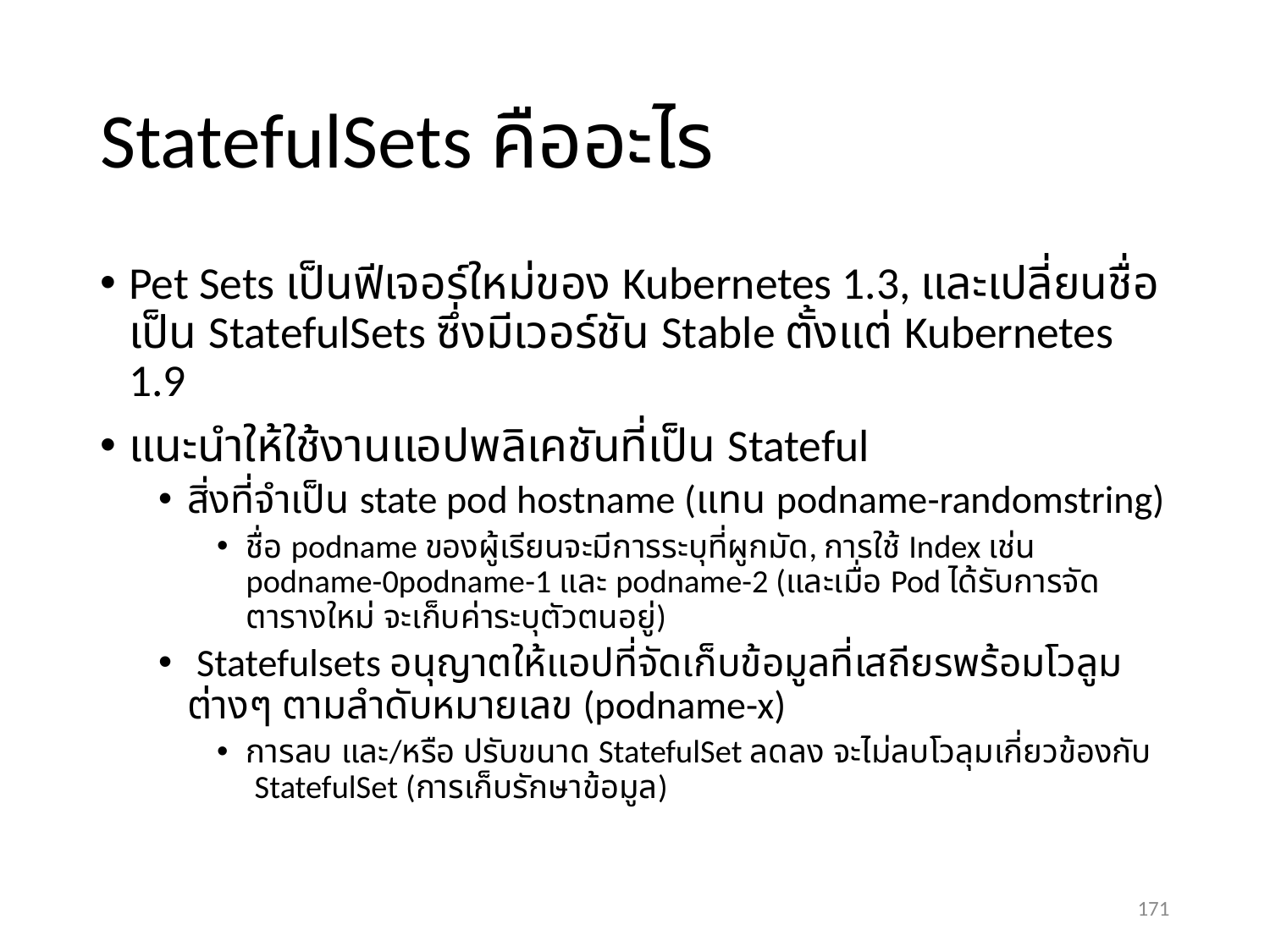

# StatefulSets คืออะไร
Pet Sets เป็นฟีเจอร์ใหม่ของ Kubernetes 1.3, และเปลี่ยนชื่อเป็น StatefulSets ซึ่งมีเวอร์ชัน Stable ตั้งแต่ Kubernetes 1.9
แนะนำให้ใช้งานแอปพลิเคชันที่เป็น Stateful
สิ่งที่จำเป็น state pod hostname (แทน podname-randomstring)
ชื่อ podname ของผู้เรียนจะมีการระบุที่ผูกมัด, การใช้ Index เช่น podname-0podname-1 และ podname-2 (และเมื่อ Pod ได้รับการจัดตารางใหม่ จะเก็บค่าระบุตัวตนอยู่)
 Statefulsets อนุญาตให้แอปที่จัดเก็บข้อมูลที่เสถียรพร้อมโวลูมต่างๆ ตามลำดับหมายเลข (podname-x)
การลบ และ/หรือ ปรับขนาด StatefulSet ลดลง จะไม่ลบโวลุมเกี่ยวข้องกับ StatefulSet (การเก็บรักษาข้อมูล)
171